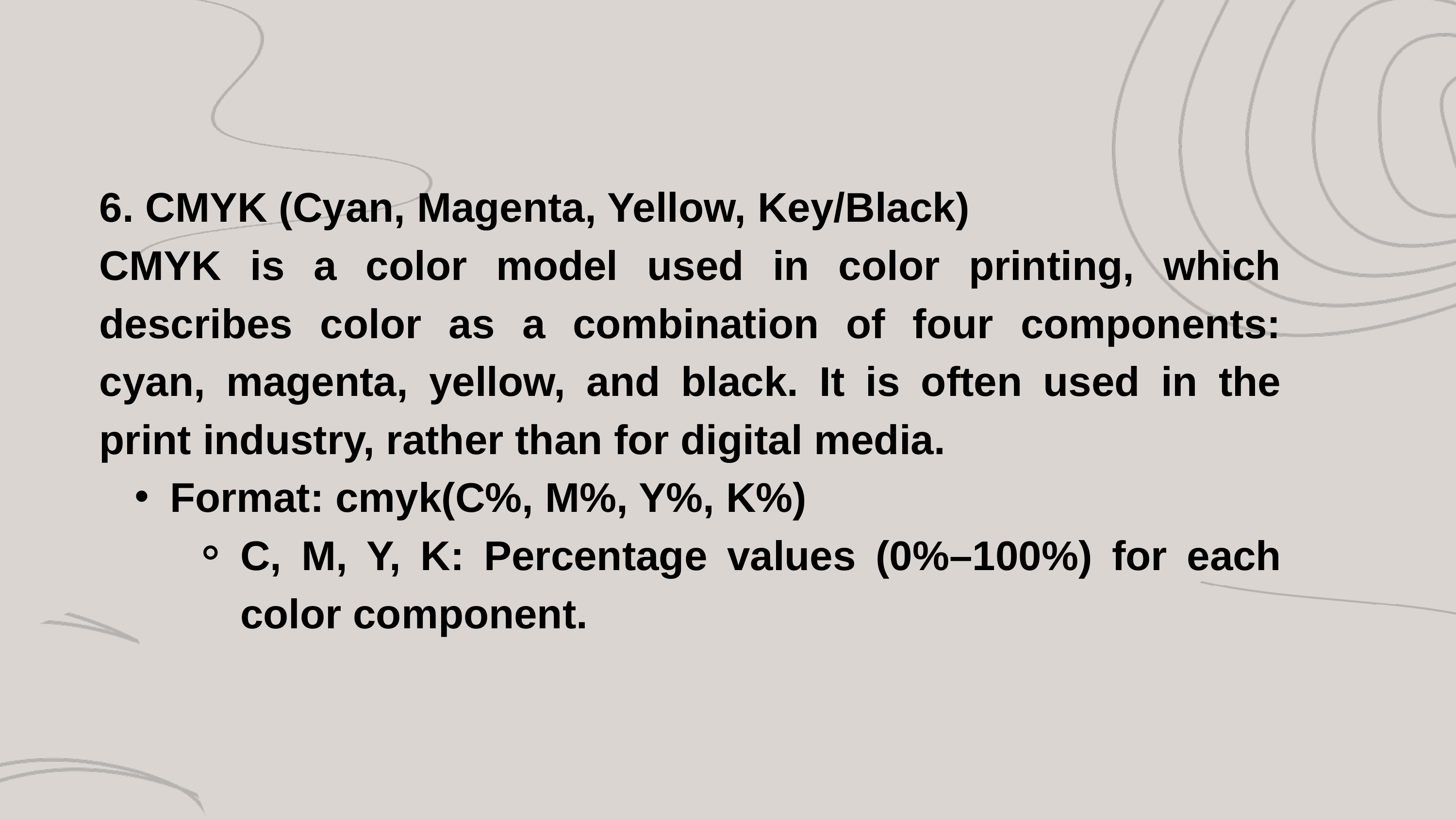

6. CMYK (Cyan, Magenta, Yellow, Key/Black)
CMYK is a color model used in color printing, which describes color as a combination of four components: cyan, magenta, yellow, and black. It is often used in the print industry, rather than for digital media.
Format: cmyk(C%, M%, Y%, K%)
C, M, Y, K: Percentage values (0%–100%) for each color component.